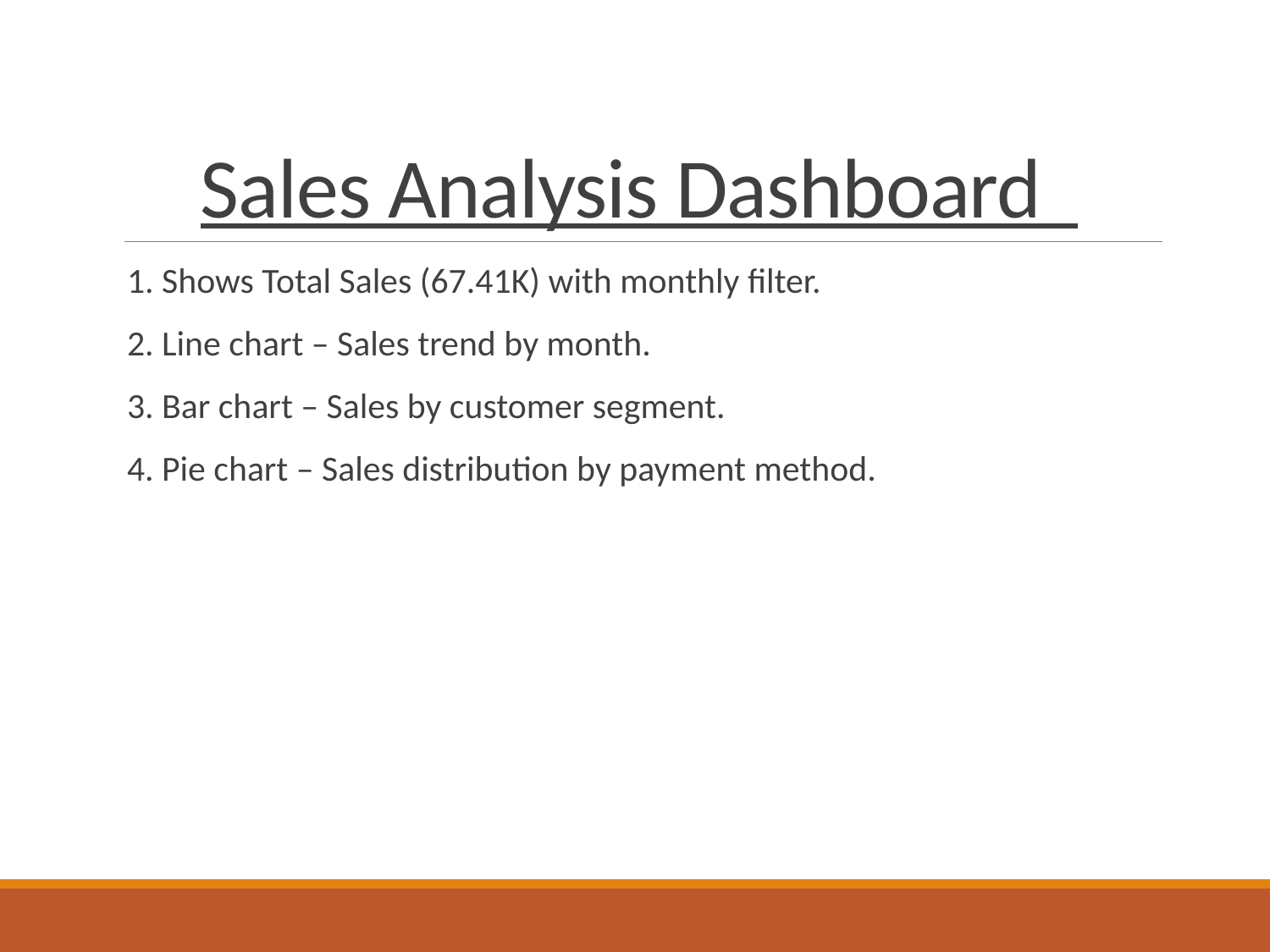

# Sales Analysis Dashboard
1. Shows Total Sales (67.41K) with monthly filter.
2. Line chart – Sales trend by month.
3. Bar chart – Sales by customer segment.
4. Pie chart – Sales distribution by payment method.